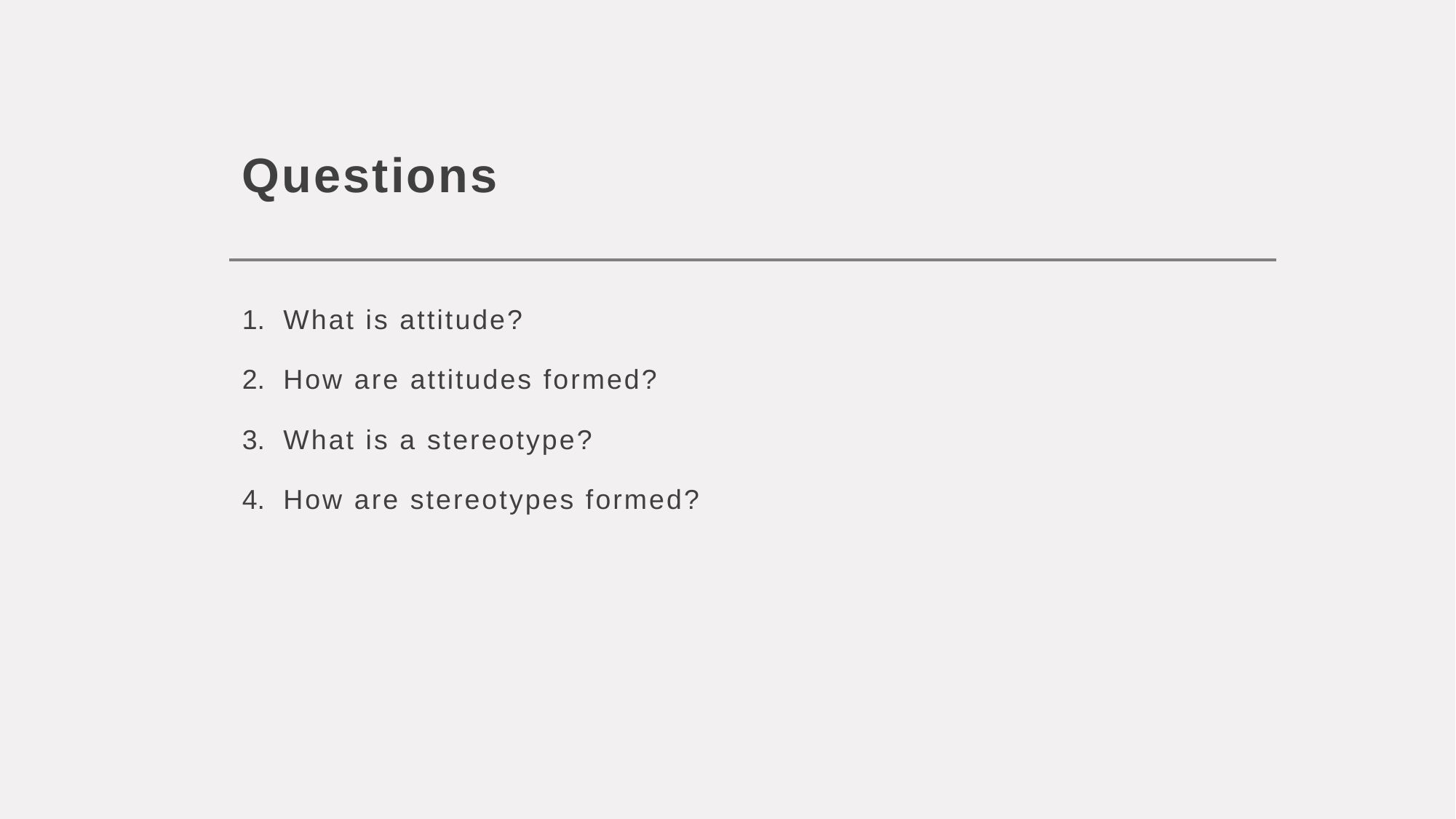

# Questions
What is attitude?
How are attitudes formed?
What is a stereotype?
How are stereotypes formed?